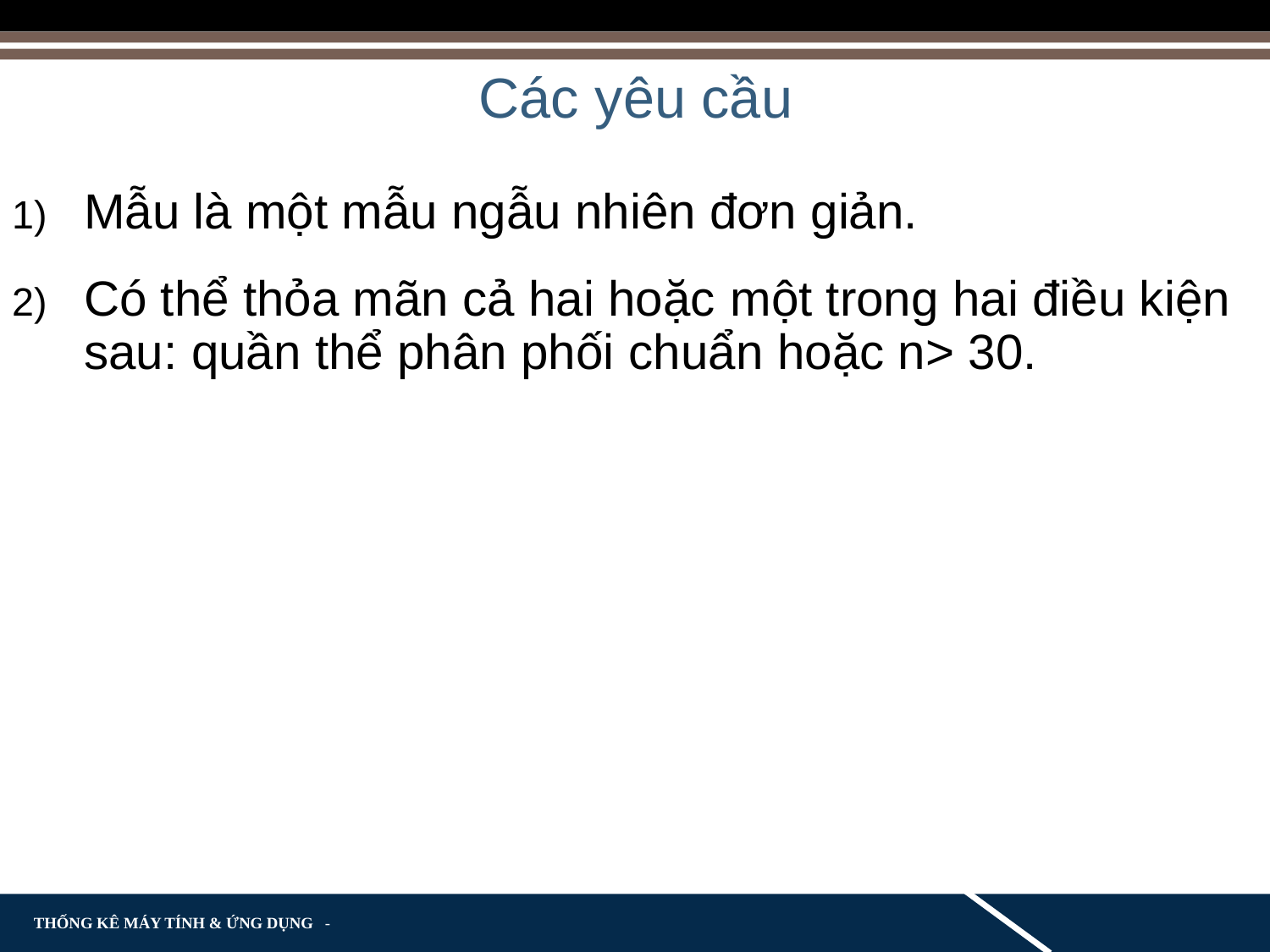

Các yêu cầu
Mẫu là một mẫu ngẫu nhiên đơn giản.
Có thể thỏa mãn cả hai hoặc một trong hai điều kiện sau: quần thể phân phối chuẩn hoặc n> 30.